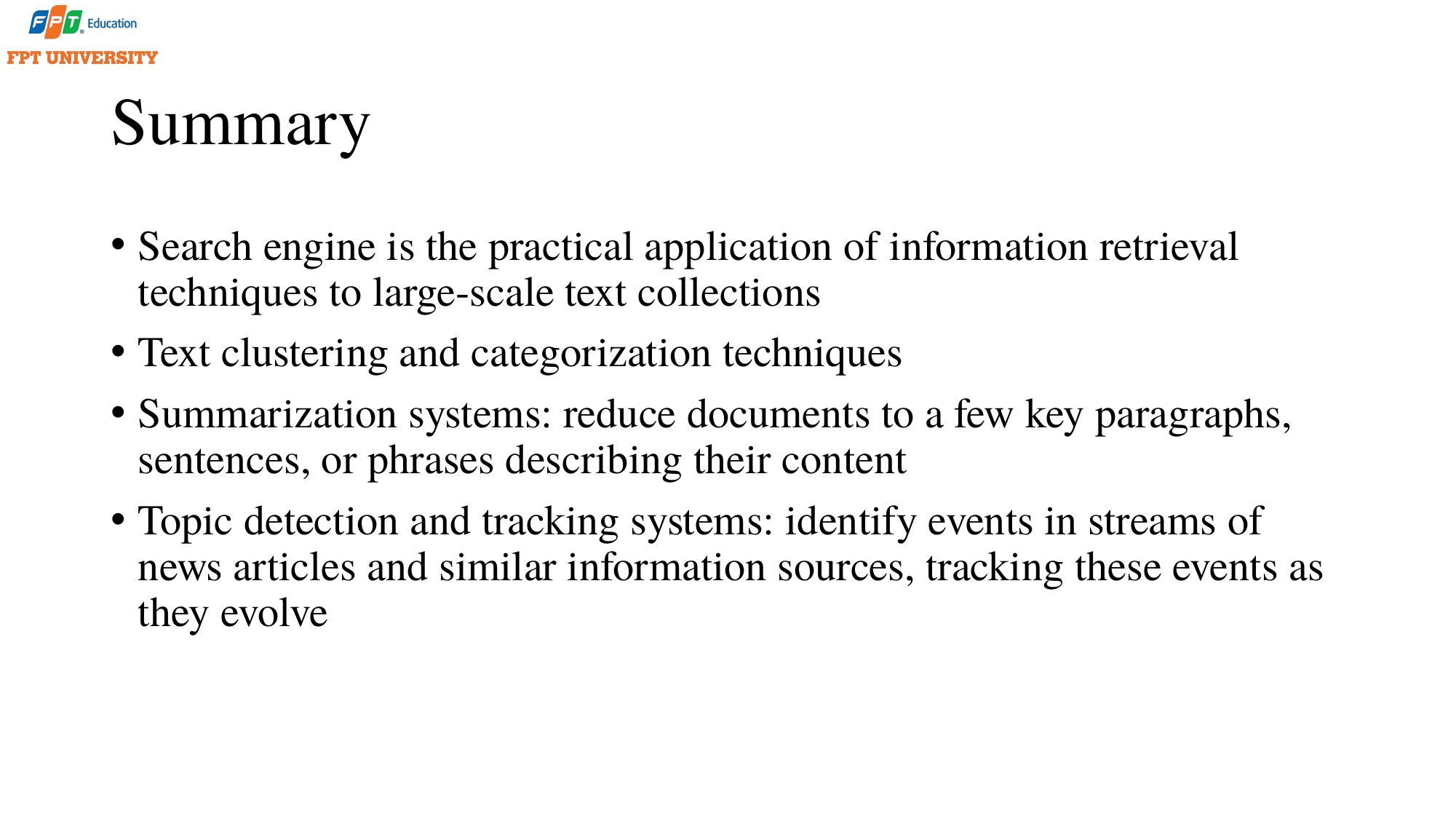

# Summary
Search engine is the practical application of information retrieval techniques to large-scale text collections
Text clustering and categorization techniques
Summarization systems: reduce documents to a few key paragraphs, sentences, or phrases describing their content
Topic detection and tracking systems: identify events in streams of news articles and similar information sources, tracking these events as they evolve